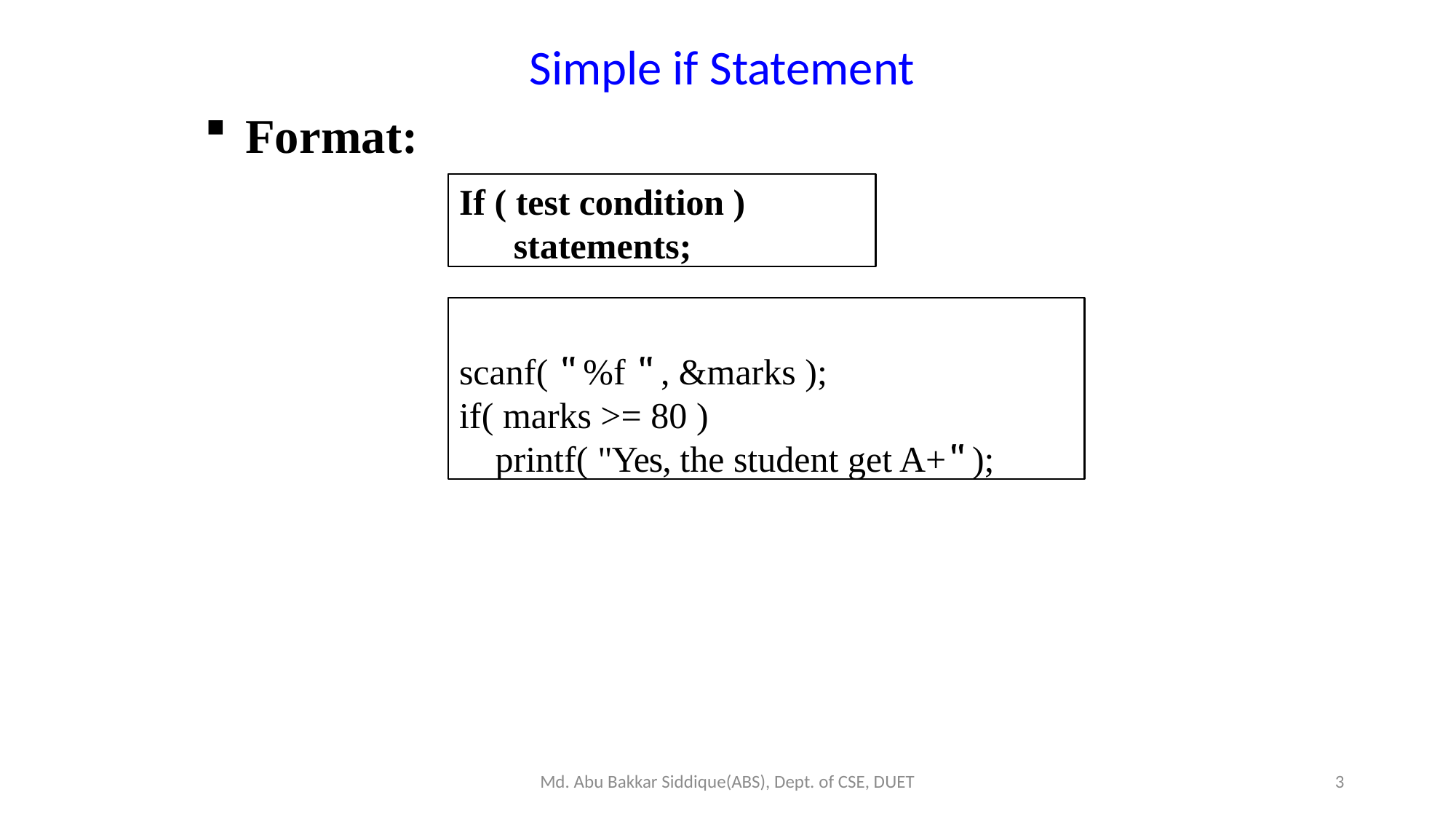

Simple if Statement
Format:
If ( test condition )  statements;

scanf( “ %f “ , &marks );
if( marks >= 80 )
printf( "Yes, the student get A+“ );
Md. Abu Bakkar Siddique(ABS), Dept. of CSE, DUET
3